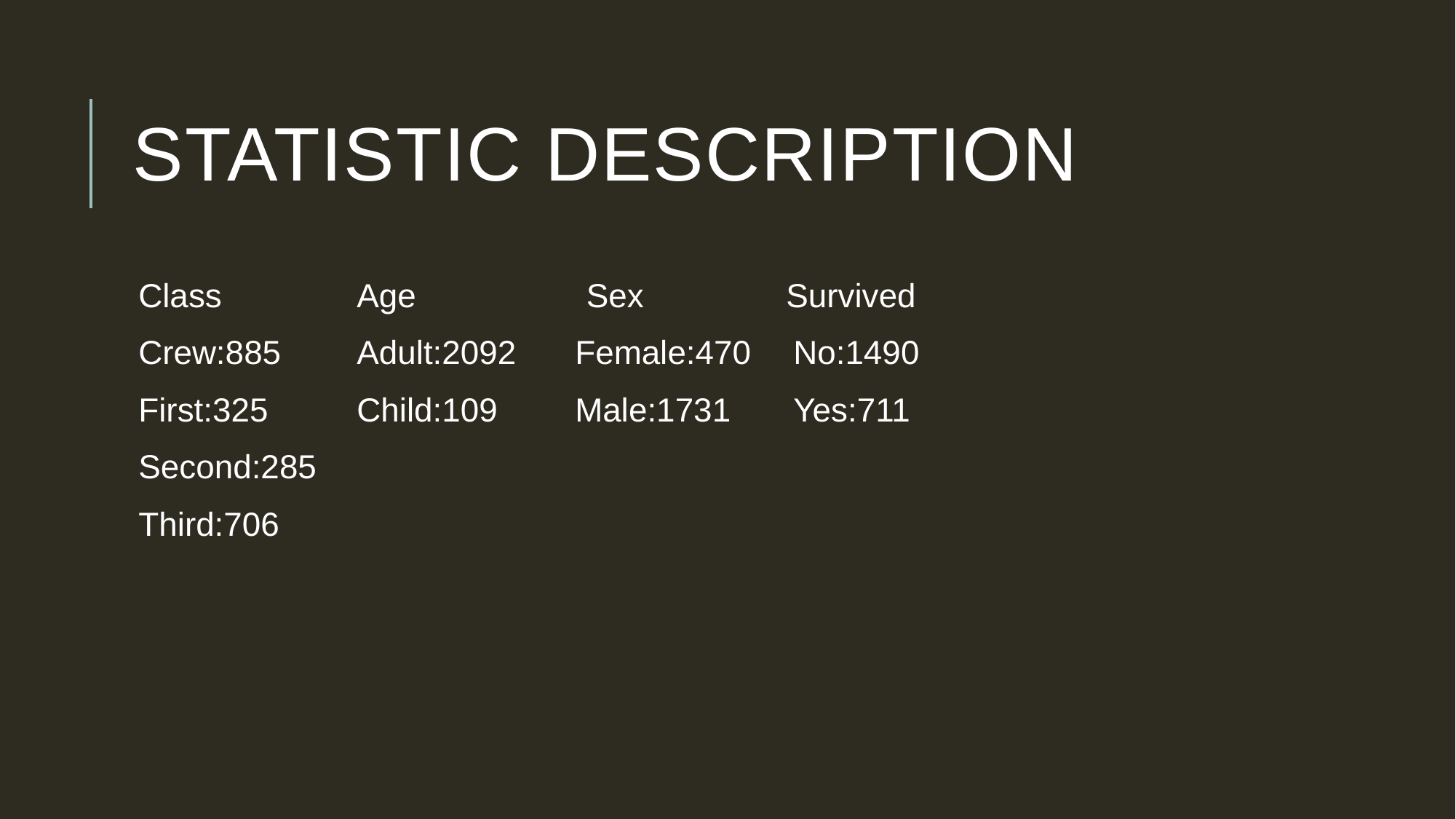

# Statistic description
Class           	Age  	             Sex	           Survived
Crew:885  	Adult:2092  	Female:470  	No:1490
First:325  	Child:109  	Male:1731  	Yes:711
Second:285
Third:706